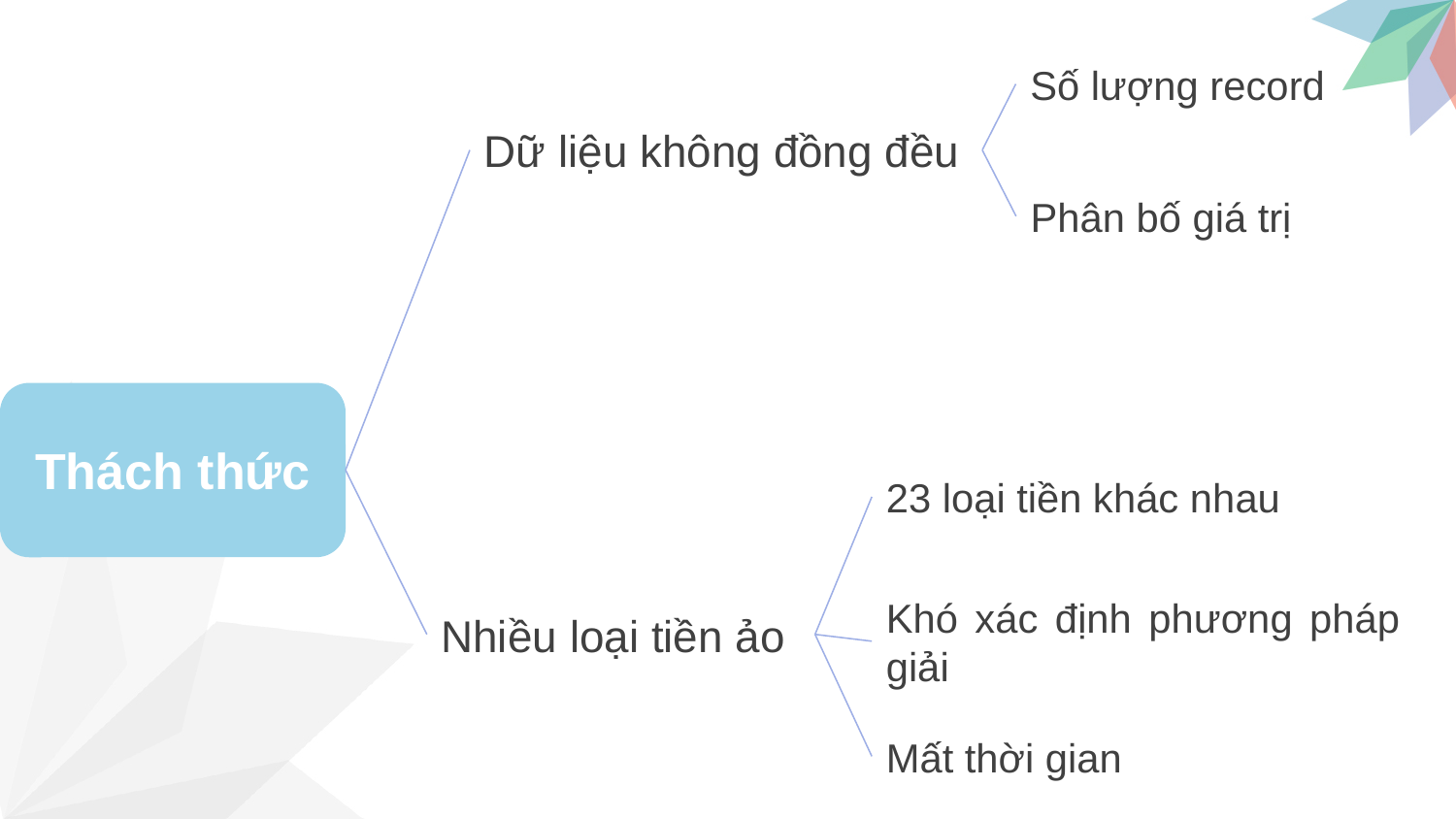

Số lượng record
Dữ liệu không đồng đều
Phân bố giá trị

Thách thức
23 loại tiền khác nhau
Khó xác định phương pháp  giải
Nhiều loại tiền ảo
Mất thời gian